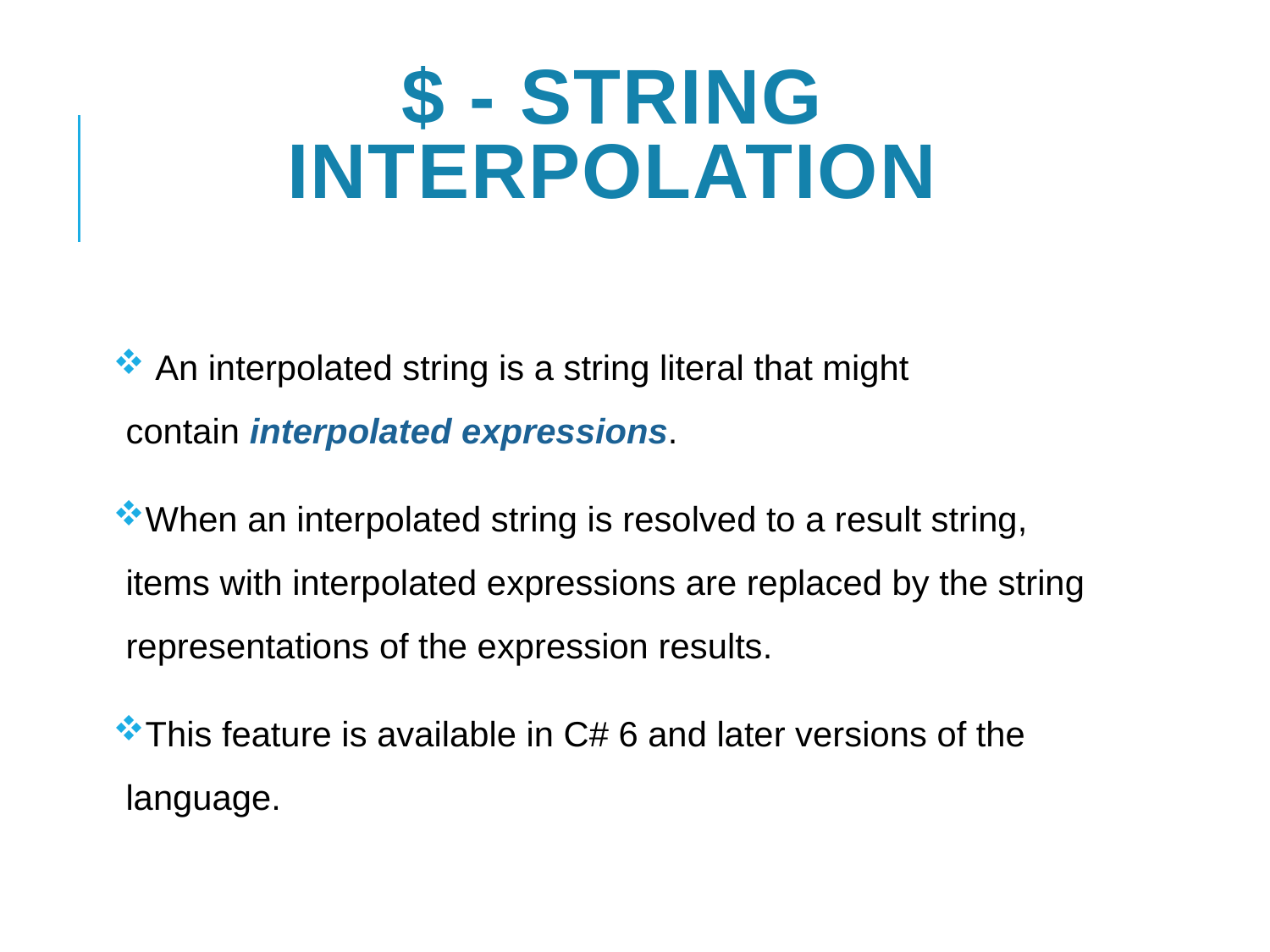

# $ - string interpolation
 An interpolated string is a string literal that might contain interpolated expressions.
When an interpolated string is resolved to a result string, items with interpolated expressions are replaced by the string representations of the expression results.
This feature is available in C# 6 and later versions of the language.